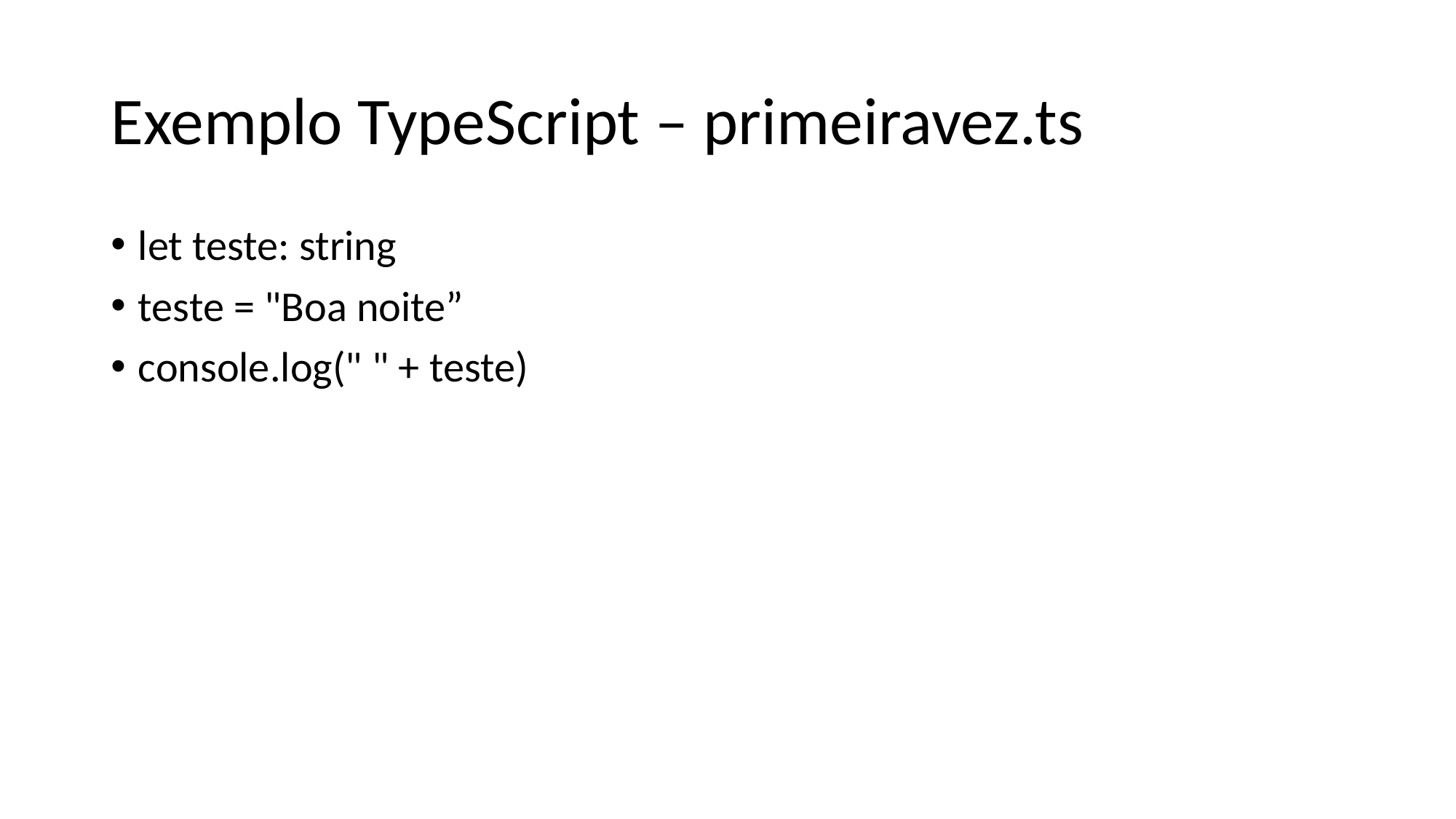

# Exemplo TypeScript – primeiravez.ts
let teste: string
teste = "Boa noite”
console.log(" " + teste)